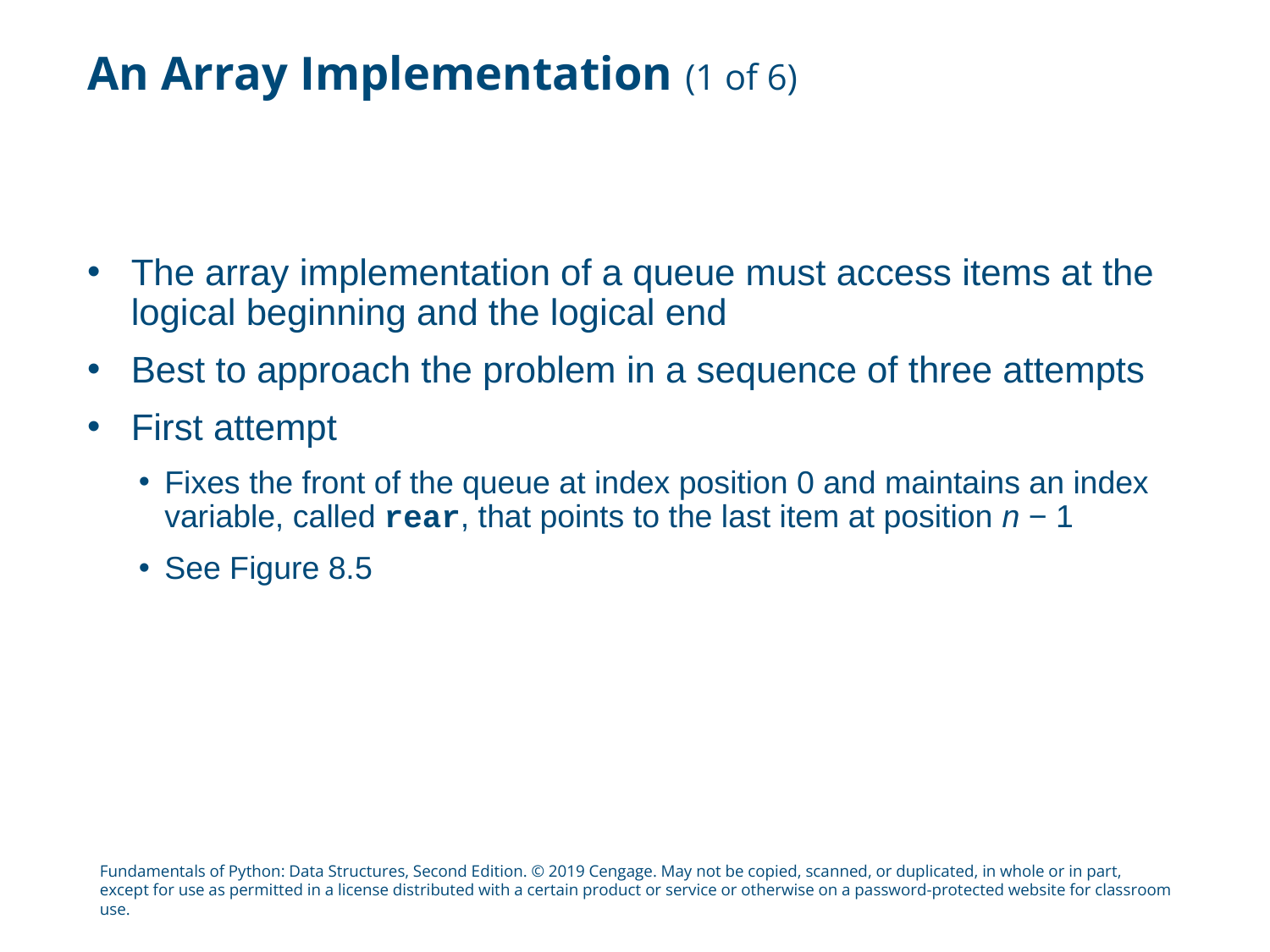

# An Array Implementation (1 of 6)
The array implementation of a queue must access items at the logical beginning and the logical end
Best to approach the problem in a sequence of three attempts
First attempt
Fixes the front of the queue at index position 0 and maintains an index variable, called rear, that points to the last item at position n − 1
See Figure 8.5
Fundamentals of Python: Data Structures, Second Edition. © 2019 Cengage. May not be copied, scanned, or duplicated, in whole or in part, except for use as permitted in a license distributed with a certain product or service or otherwise on a password-protected website for classroom use.